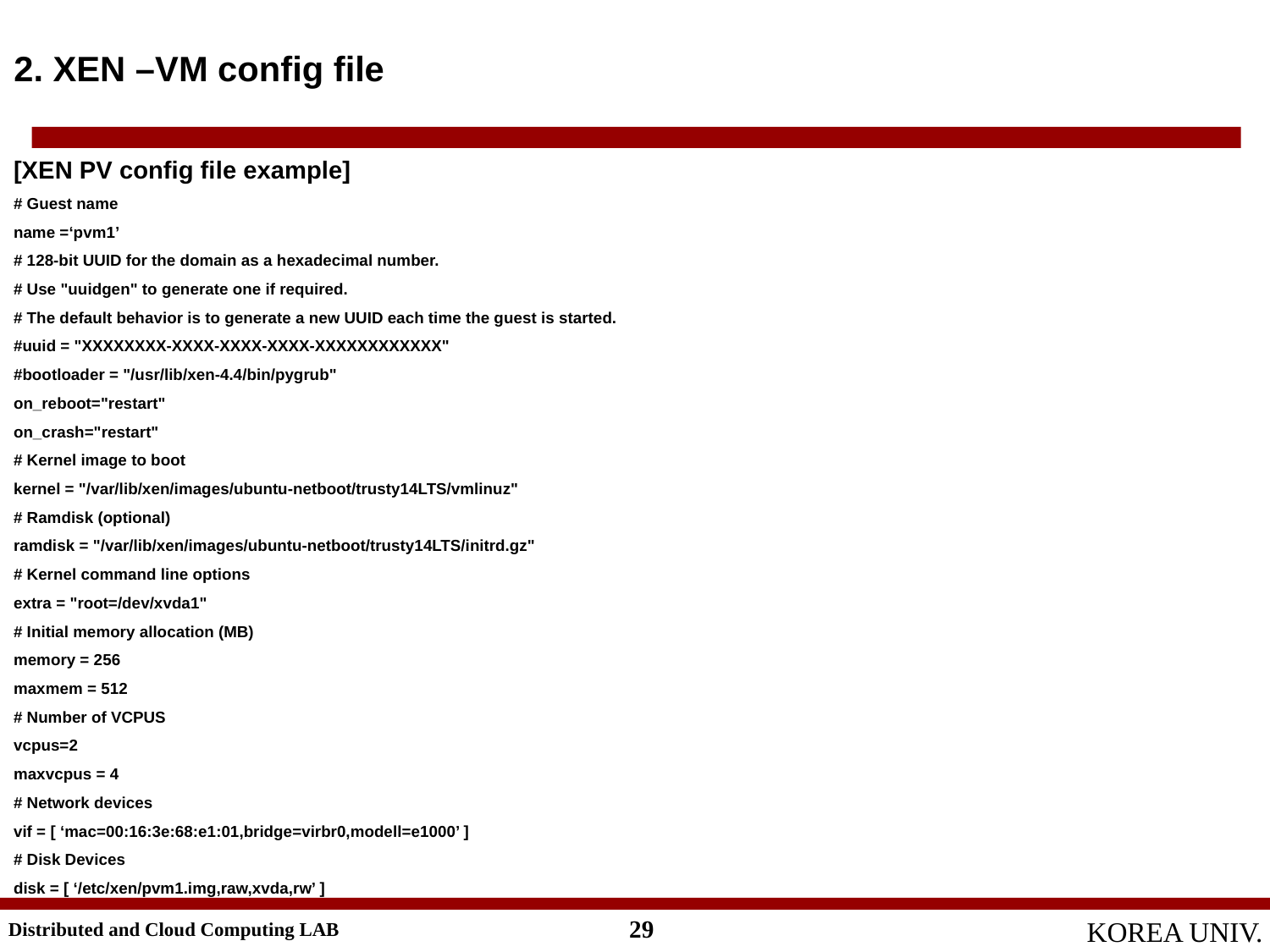

2. XEN –VM config file
[XEN PV config file example]
# Guest name name =‘pvm1’ # 128-bit UUID for the domain as a hexadecimal number. # Use "uuidgen" to generate one if required. # The default behavior is to generate a new UUID each time the guest is started. #uuid = "XXXXXXXX-XXXX-XXXX-XXXX-XXXXXXXXXXXX" #bootloader = "/usr/lib/xen-4.4/bin/pygrub" on_reboot="restart" on_crash="restart" # Kernel image to boot kernel = "/var/lib/xen/images/ubuntu-netboot/trusty14LTS/vmlinuz" # Ramdisk (optional) ramdisk = "/var/lib/xen/images/ubuntu-netboot/trusty14LTS/initrd.gz" # Kernel command line options extra = "root=/dev/xvda1" # Initial memory allocation (MB) memory = 256
maxmem = 512
# Number of VCPUS
vcpus=2
maxvcpus = 4
# Network devices
vif = [ ‘mac=00:16:3e:68:e1:01,bridge=virbr0,modell=e1000’ ]
# Disk Devices
disk = [ ‘/etc/xen/pvm1.img,raw,xvda,rw’ ]

29
Distributed and Cloud Computing LAB